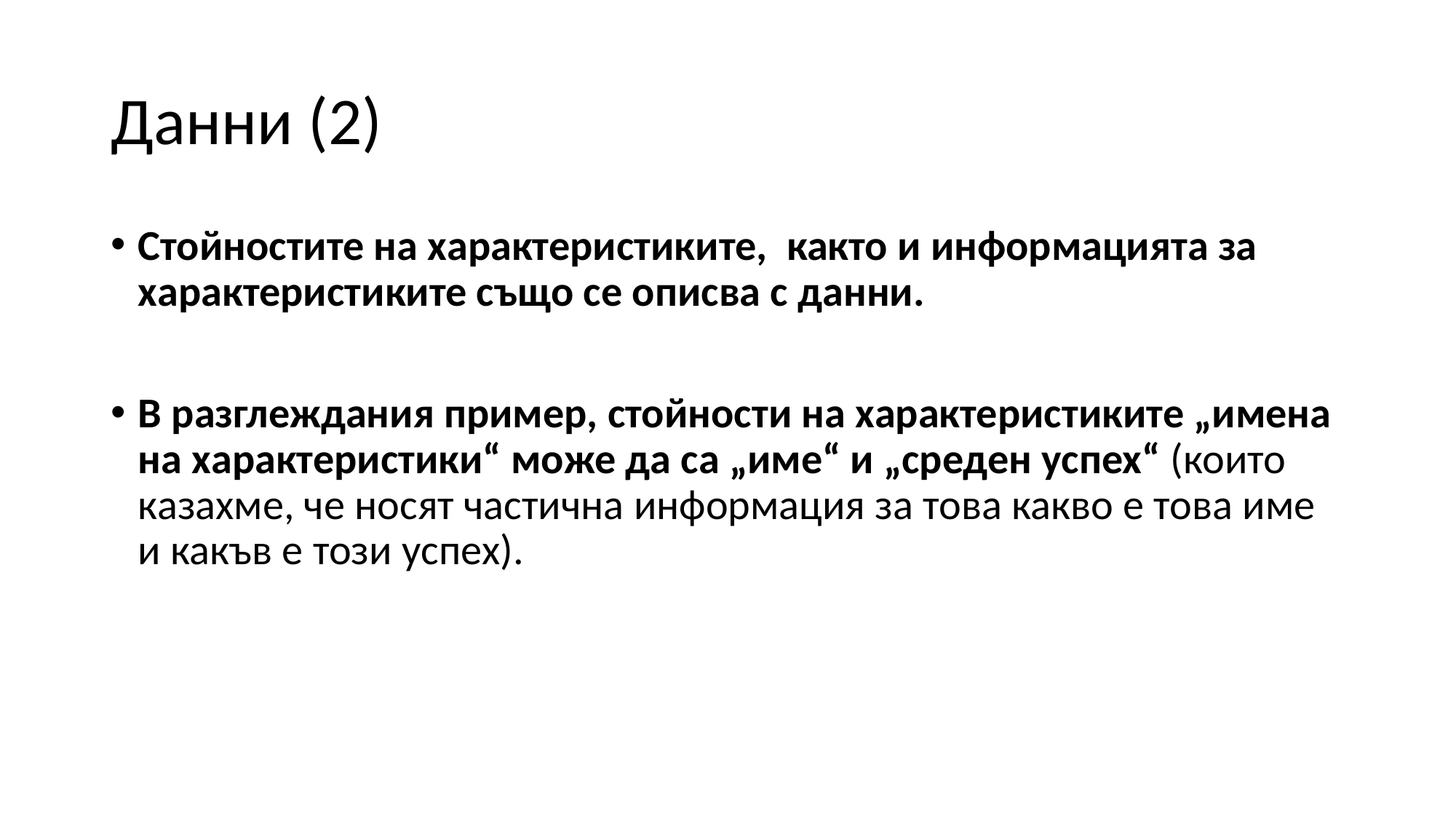

# Данни (2)
Стойностите на характеристиките,  както и информацията за характеристиките също се описва с данни.

В разглеждания пример, стойности на характеристиките „имена на характеристики“ може да са „име“ и „среден успех“ (които казахме, че носят частична информация за това какво е това име и какъв е този успех).